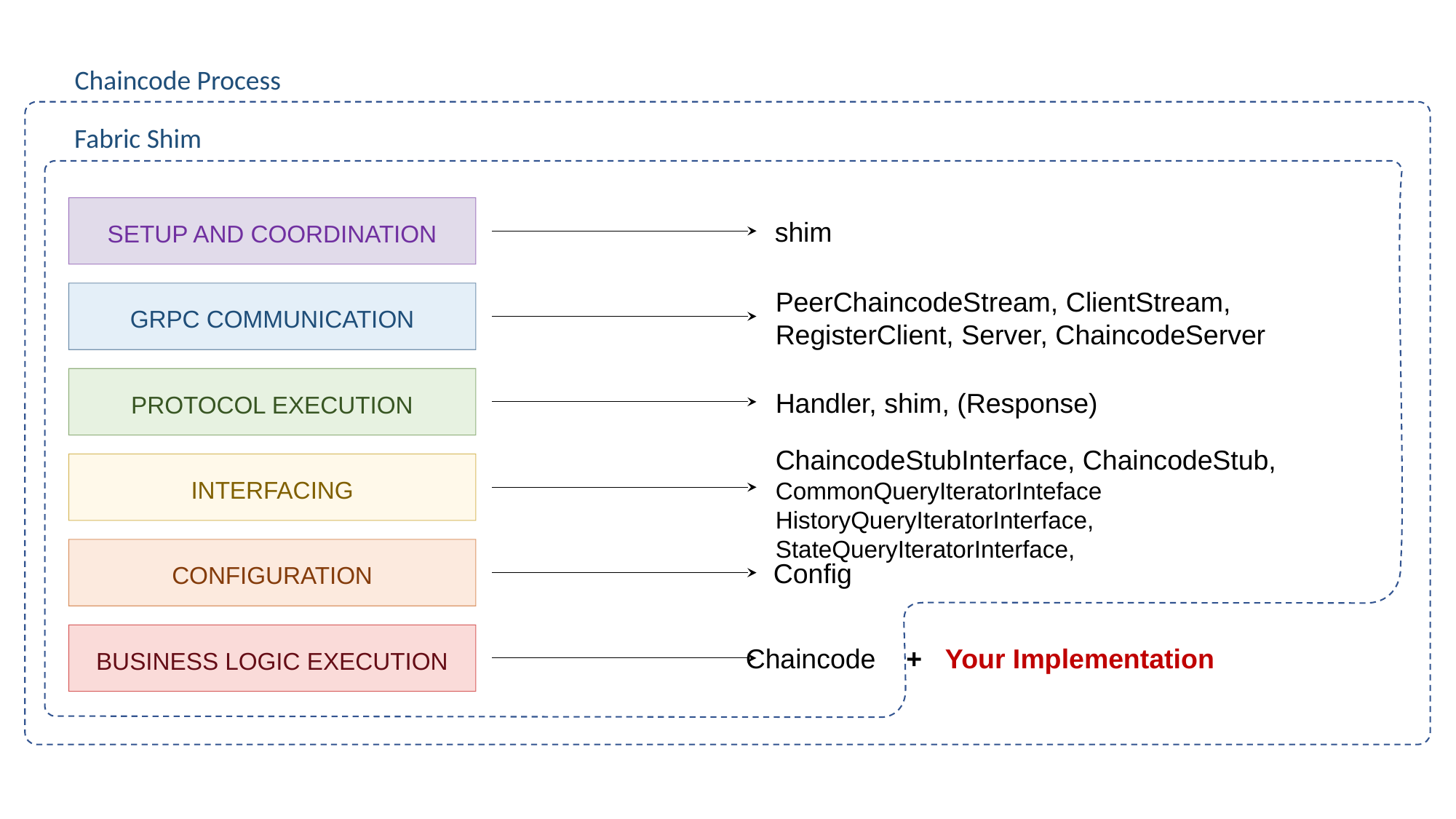

Chaincode Process

Fabric Shim

shim
SETUP AND COORDINATION
PeerChaincodeStream, ClientStream,
RegisterClient, Server, ChaincodeServer

GRPC COMMUNICATION

Handler, shim, (Response)
PROTOCOL EXECUTION
ChaincodeStubInterface, ChaincodeStub,
CommonQueryIteratorInteface HistoryQueryIteratorInterface, StateQueryIteratorInterface,

INTERFACING

Config
CONFIGURATION

Chaincode    +   Your Implementation
BUSINESS LOGIC EXECUTION